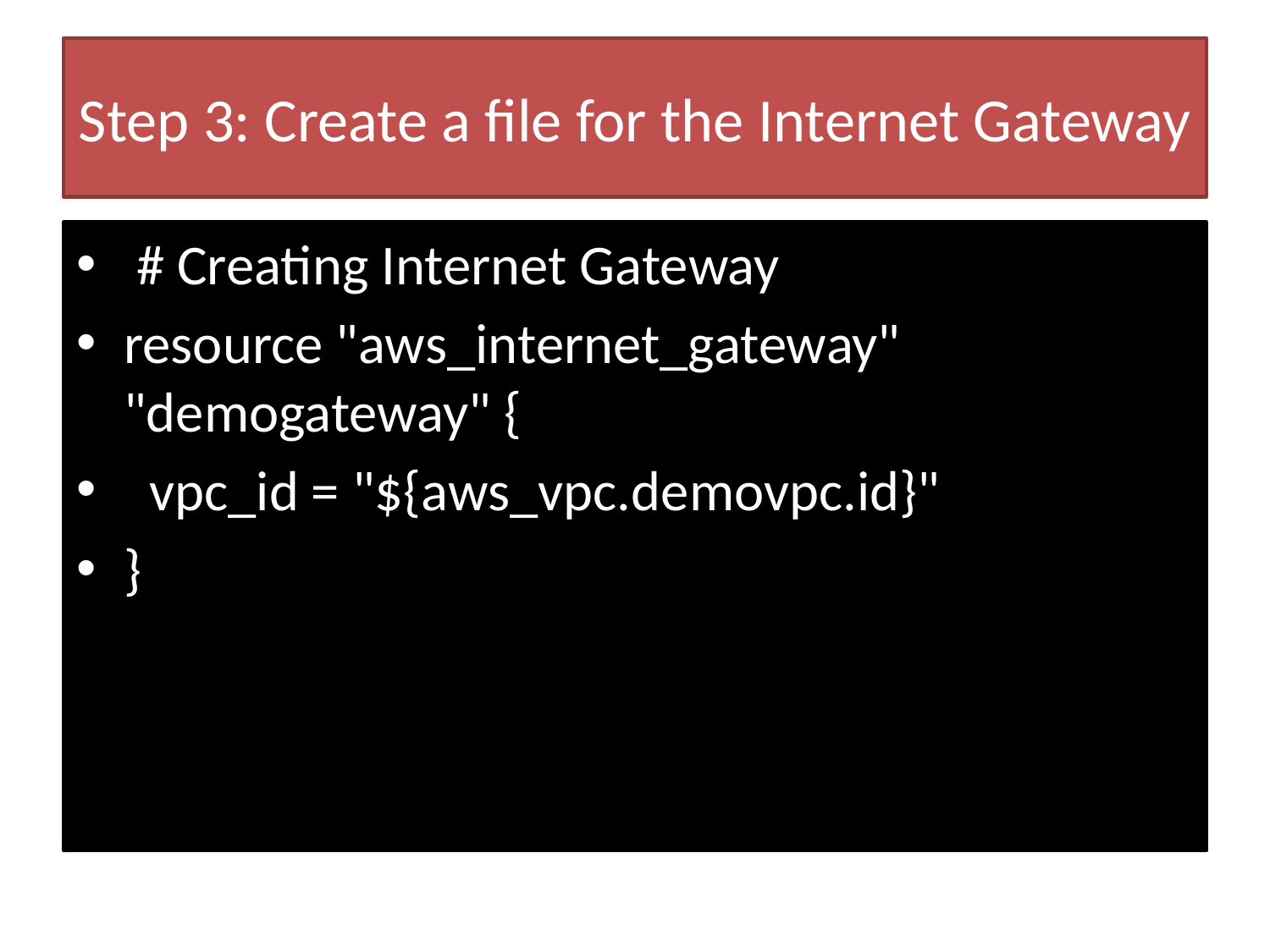

# Step 3: Create a file for the Internet Gateway
 # Creating Internet Gateway
resource "aws_internet_gateway" "demogateway" {
  vpc_id = "${aws_vpc.demovpc.id}"
}